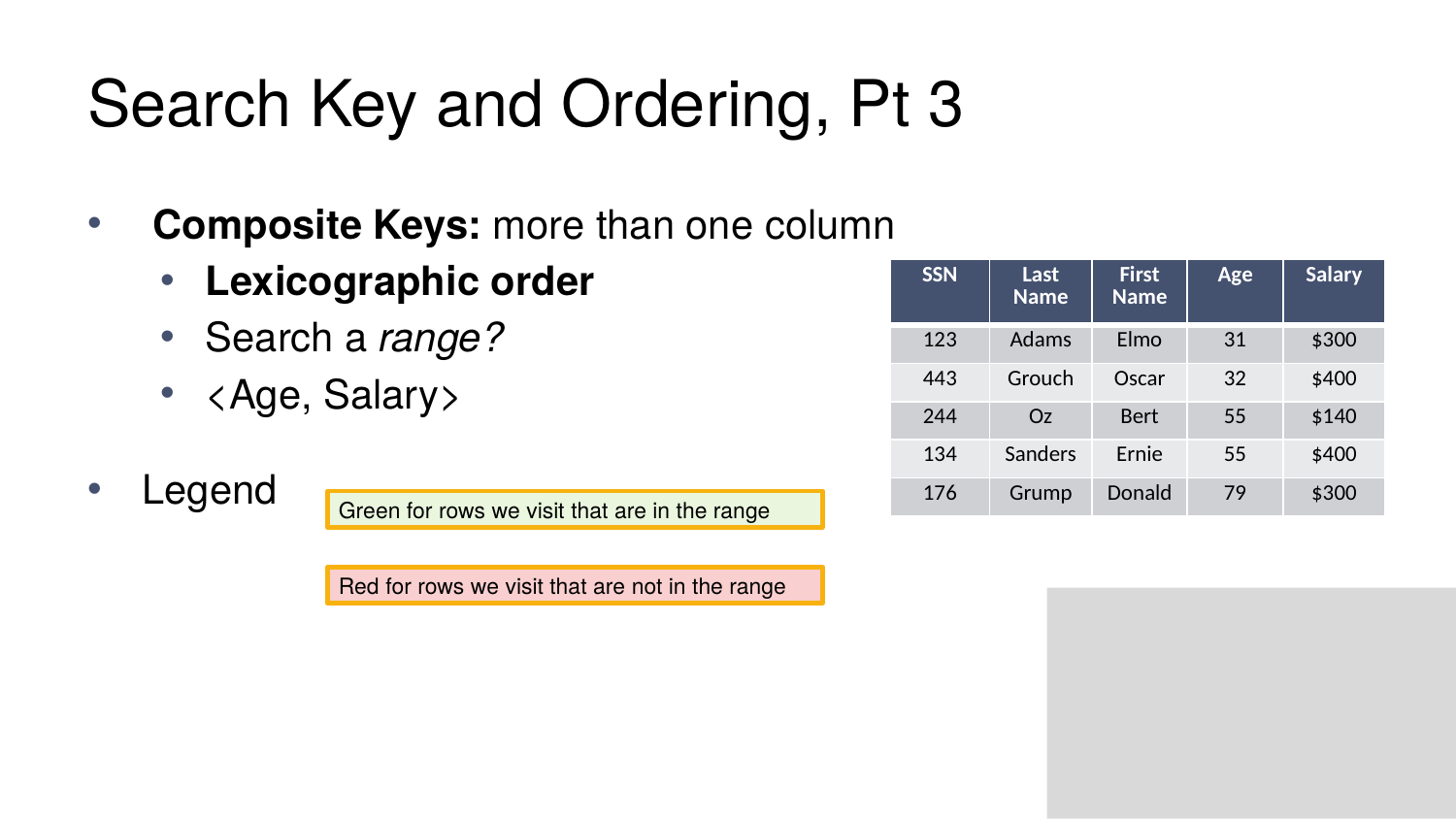

# Search Key and Ordering, Pt 3
 Composite Keys: more than one column
Lexicographic order
Search a range?
<Age, Salary>
Legend
| SSN | Last Name | First Name | Age | Salary |
| --- | --- | --- | --- | --- |
| 123 | Adams | Elmo | 31 | $300 |
| 443 | Grouch | Oscar | 32 | $400 |
| 244 | Oz | Bert | 55 | $140 |
| 134 | Sanders | Ernie | 55 | $400 |
| 176 | Grump | Donald | 79 | $300 |
Green for rows we visit that are in the range
Red for rows we visit that are not in the range